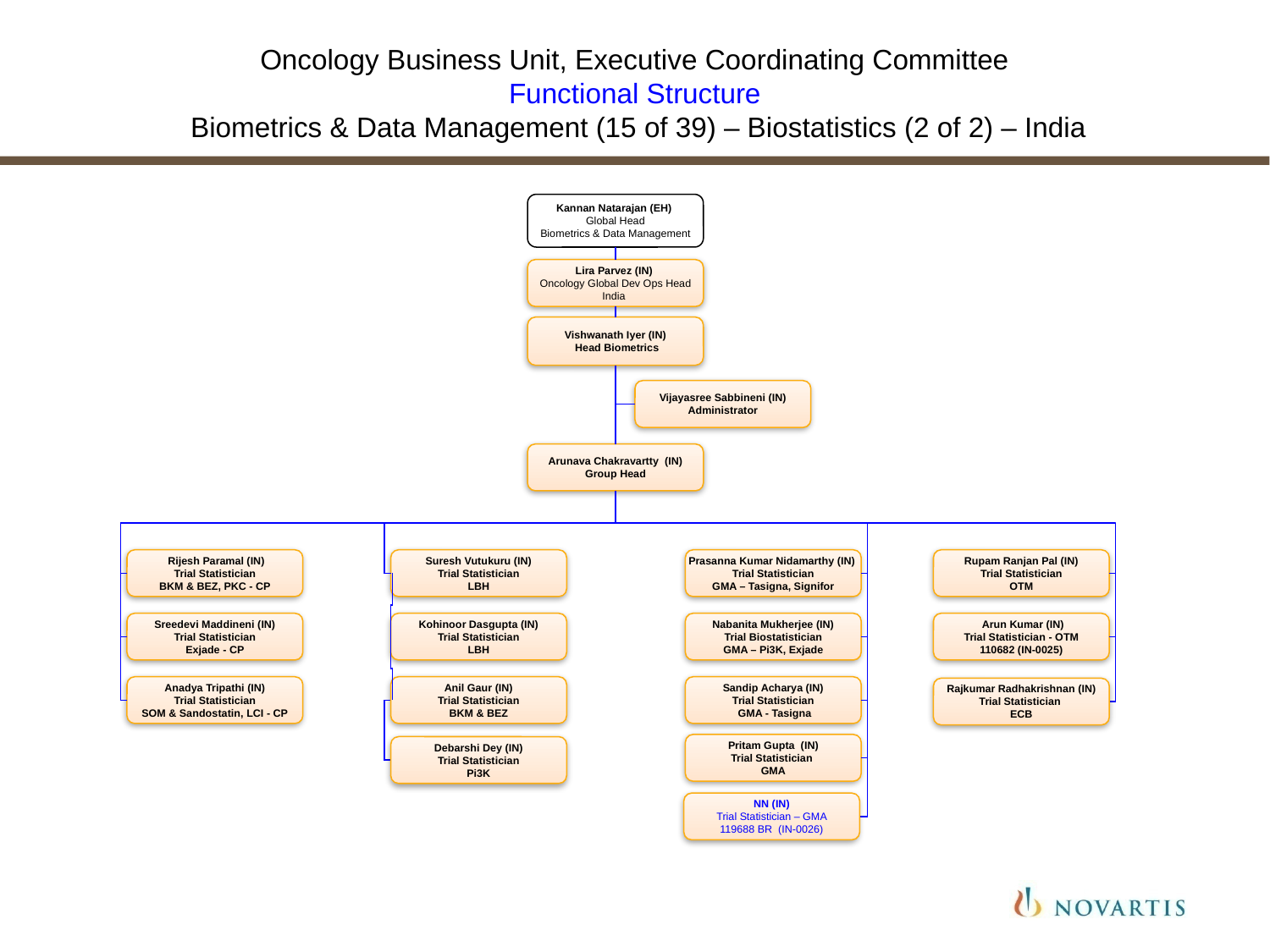

Oncology Business Unit, Executive Coordinating Committee
Functional Structure
 Biometrics & Data Management (15 of 39) – Biostatistics (2 of 2) – India
Kannan Natarajan (EH)
Global Head
Biometrics & Data Management
Lira Parvez (IN)
Oncology Global Dev Ops Head
India
Vishwanath Iyer (IN)
 Head Biometrics
Vijayasree Sabbineni (IN)
Administrator
Arunava Chakravartty  (IN)
Group Head
 Rijesh Paramal (IN)
Trial Statistician
BKM & BEZ, PKC - CP
Suresh Vutukuru (IN)
Trial Statistician
LBH

Prasanna Kumar Nidamarthy (IN)
Trial Statistician
GMA – Tasigna, Signifor

Rupam Ranjan Pal (IN)
Trial Statistician
OTM

 Arun Kumar (IN)
Trial Statistician - OTM
110682 (IN-0025)

Sreedevi Maddineni (IN)
Trial Statistician
Exjade - CP

Kohinoor Dasgupta (IN)
Trial Statistician
LBH

Nabanita Mukherjee (IN)
Trial Biostatistician
GMA – Pi3K, Exjade

Anadya Tripathi (IN)
Trial Statistician
SOM & Sandostatin, LCI - CP

Anil Gaur (IN)
Trial Statistician
BKM & BEZ

Sandip Acharya (IN)
Trial Statistician
 GMA - Tasigna

Rajkumar Radhakrishnan (IN)
Trial Statistician
ECB

Pritam Gupta  (IN)
Trial Statistician
GMA

Debarshi Dey (IN)
Trial Statistician
Pi3K

NN (IN)
Trial Statistician – GMA
119688 BR  (IN-0026)